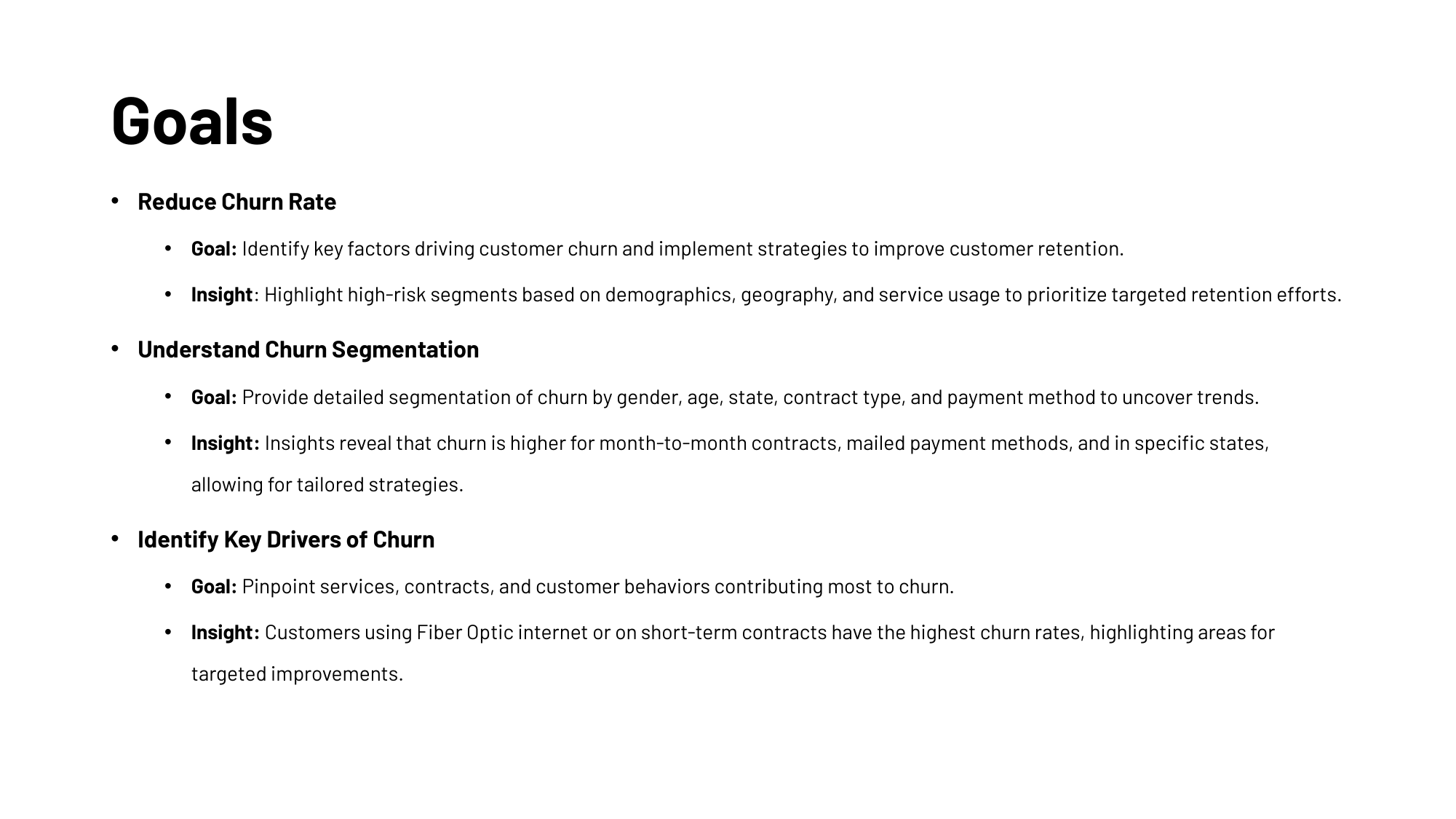

# Goals
Reduce Churn Rate
Goal: Identify key factors driving customer churn and implement strategies to improve customer retention.
Insight: Highlight high-risk segments based on demographics, geography, and service usage to prioritize targeted retention efforts.
Understand Churn Segmentation
Goal: Provide detailed segmentation of churn by gender, age, state, contract type, and payment method to uncover trends.
Insight: Insights reveal that churn is higher for month-to-month contracts, mailed payment methods, and in specific states, allowing for tailored strategies.
Identify Key Drivers of Churn
Goal: Pinpoint services, contracts, and customer behaviors contributing most to churn.
Insight: Customers using Fiber Optic internet or on short-term contracts have the highest churn rates, highlighting areas for targeted improvements.